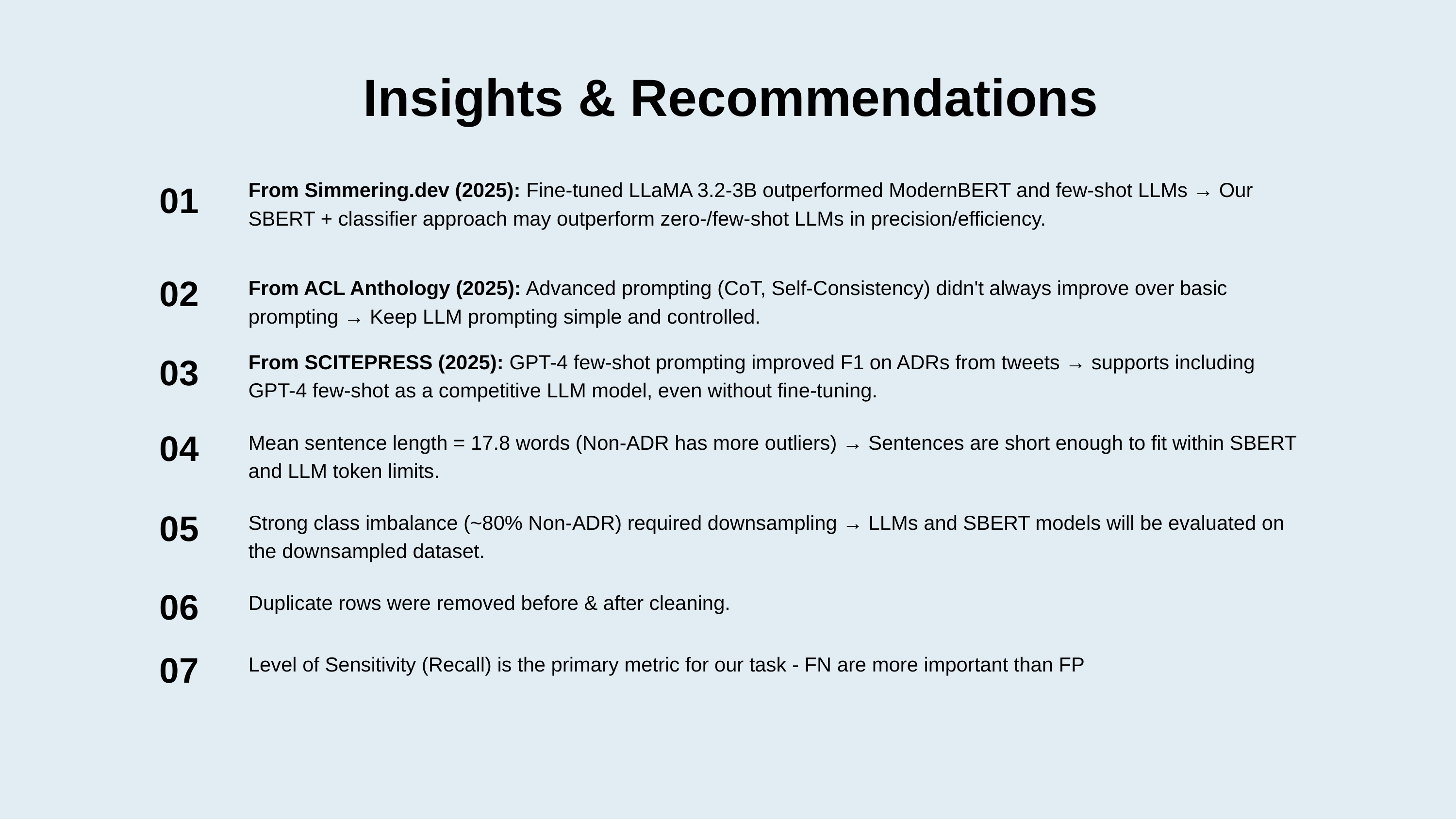

Insights & Recommendations
From Simmering.dev (2025): Fine-tuned LLaMA 3.2-3B outperformed ModernBERT and few-shot LLMs → Our SBERT + classifier approach may outperform zero-/few-shot LLMs in precision/efficiency.
01
02
From ACL Anthology (2025): Advanced prompting (CoT, Self-Consistency) didn't always improve over basic prompting → Keep LLM prompting simple and controlled.
From SCITEPRESS (2025): GPT-4 few-shot prompting improved F1 on ADRs from tweets → supports including GPT-4 few-shot as a competitive LLM model, even without fine-tuning.
03
04
Mean sentence length = 17.8 words (Non-ADR has more outliers) → Sentences are short enough to fit within SBERT and LLM token limits.
05
Strong class imbalance (~80% Non-ADR) required downsampling → LLMs and SBERT models will be evaluated on the downsampled dataset.
06
Duplicate rows were removed before & after cleaning.
07
Level of Sensitivity (Recall) is the primary metric for our task - FN are more important than FP